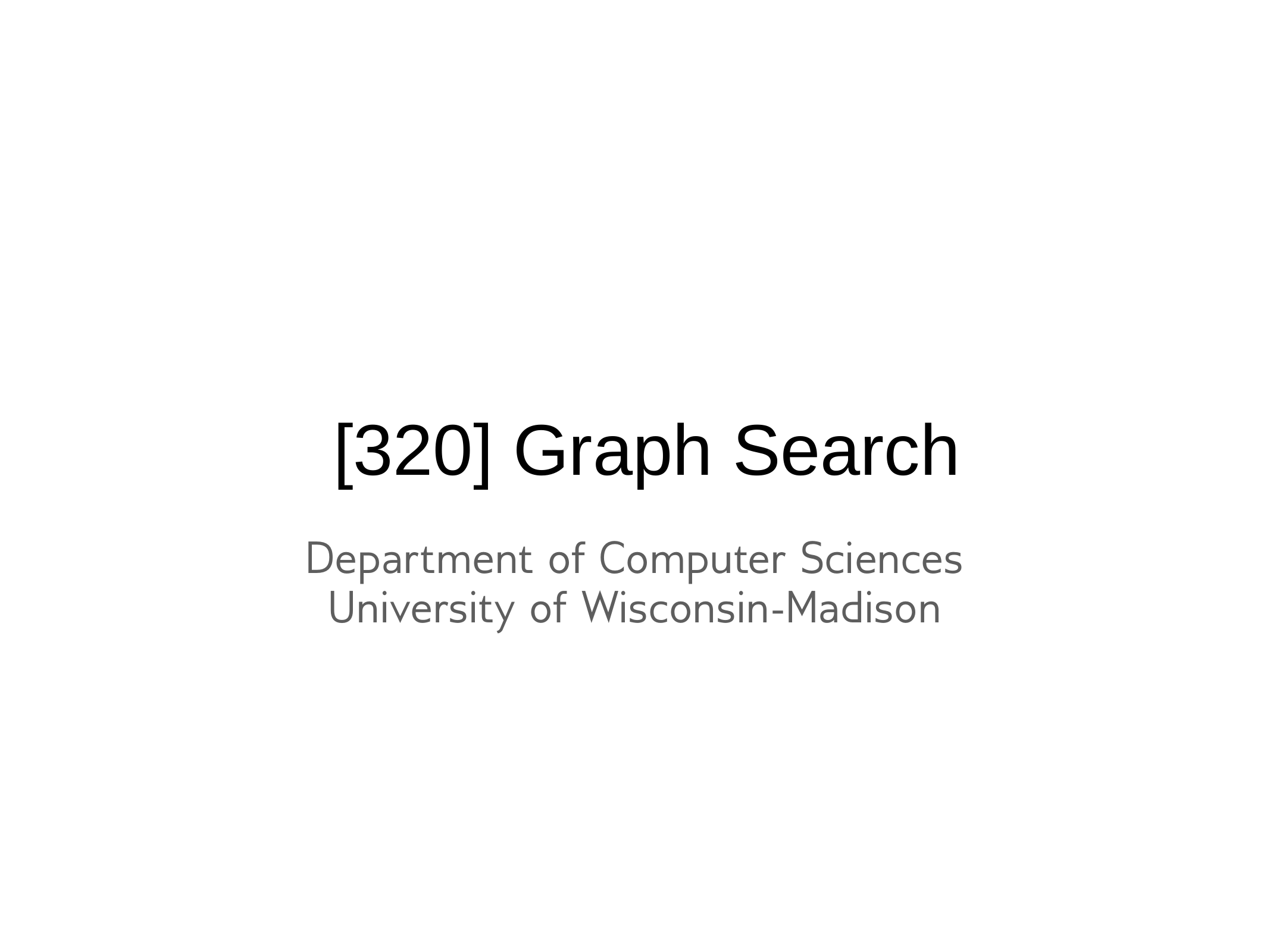

# [320] Graph Search
[320] Graph Search
Department of Computer Sciences
University of Wisconsin-Madison